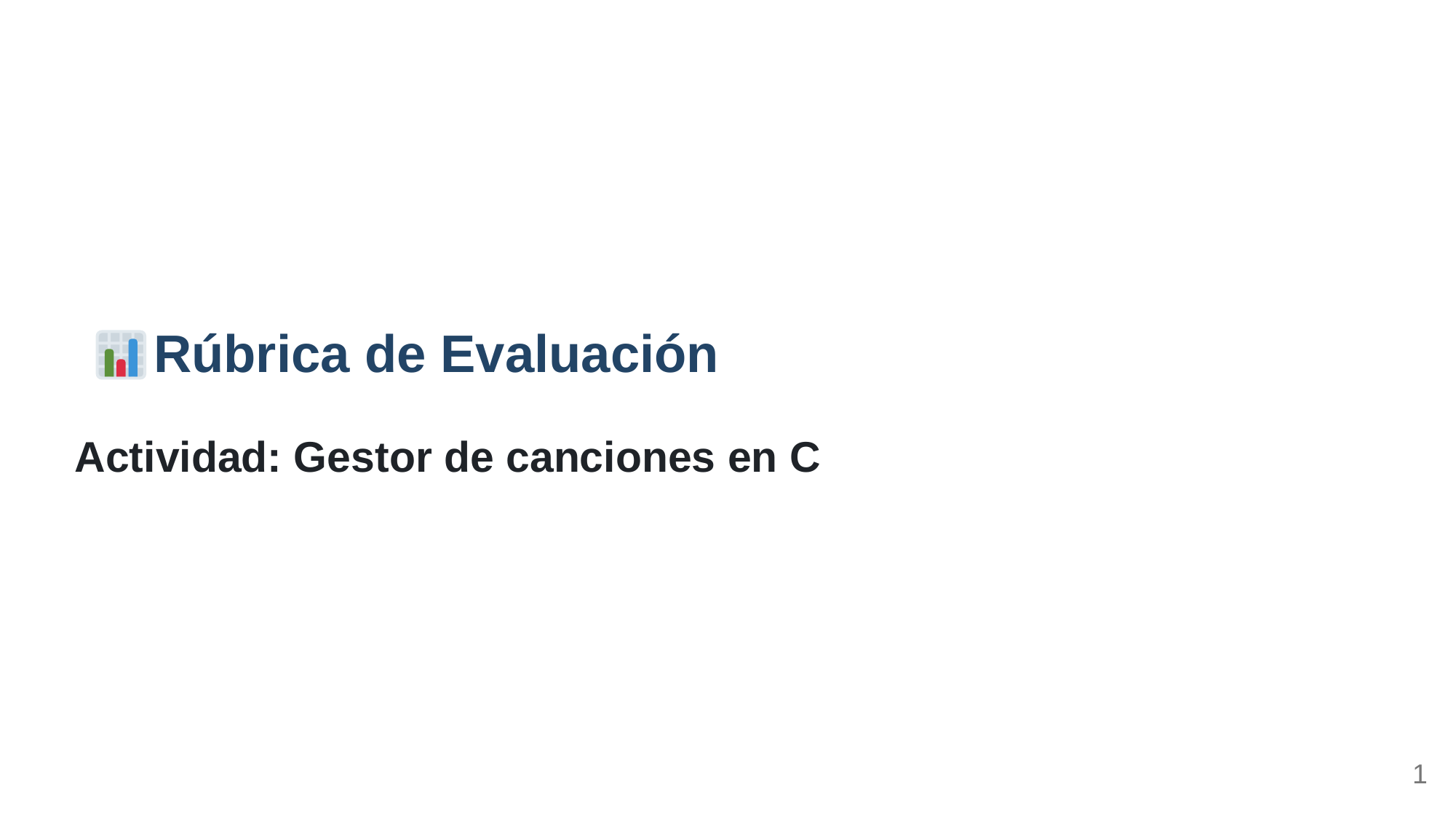

Rúbrica de Evaluación

Actividad: Gestor de canciones en C
1